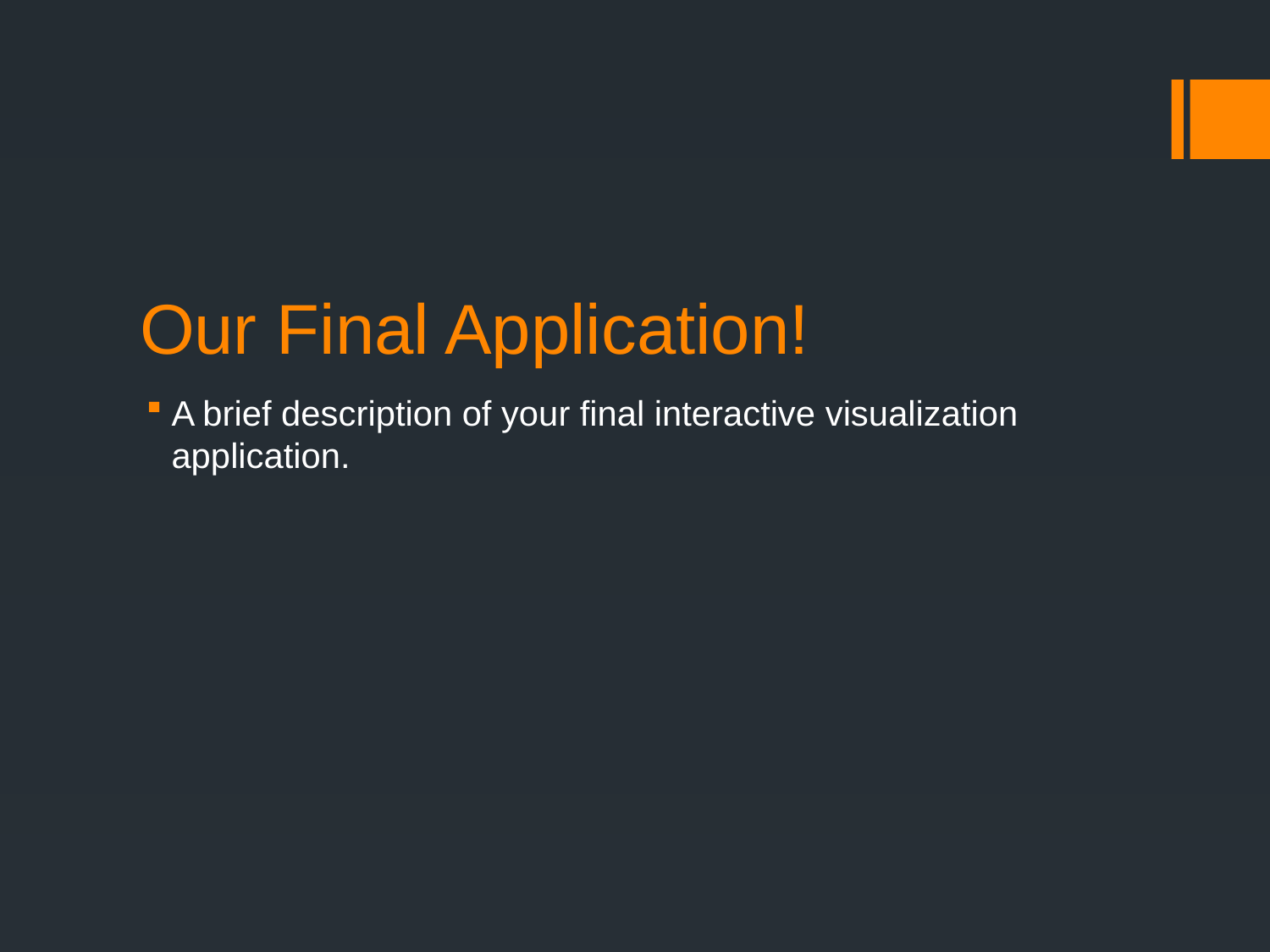

# Our Final Application!
A brief description of your final interactive visualization application.